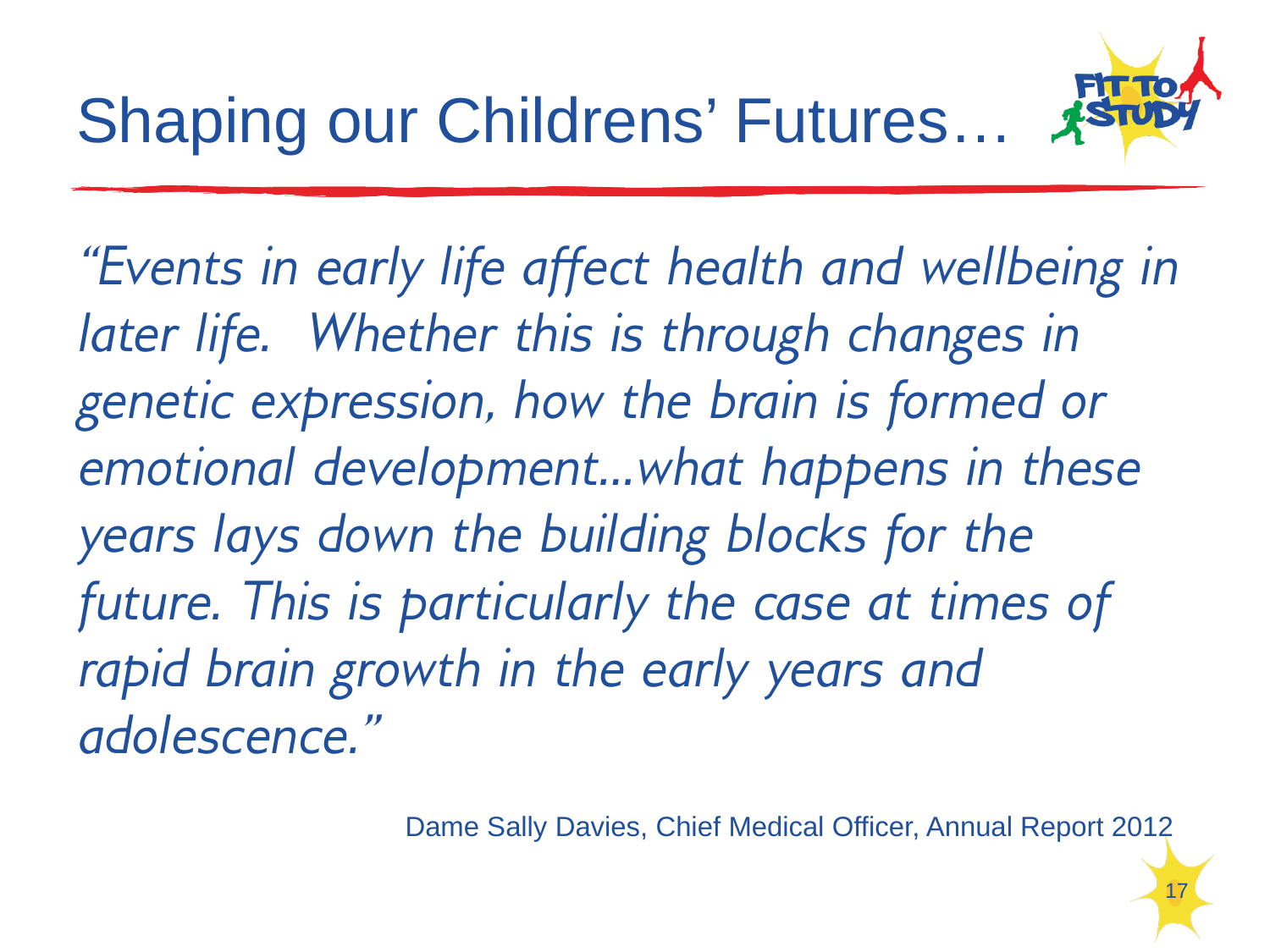

# Shaping our Childrens’ Futures…
“Events in early life affect health and wellbeing in later life.  Whether this is through changes in genetic expression, how the brain is formed or emotional development…what happens in these years lays down the building blocks for the future. This is particularly the case at times of rapid brain growth in the early years and adolescence.”

                                          Dame Sally Davies, Chief Medical Officer, Annual Report 2012

17